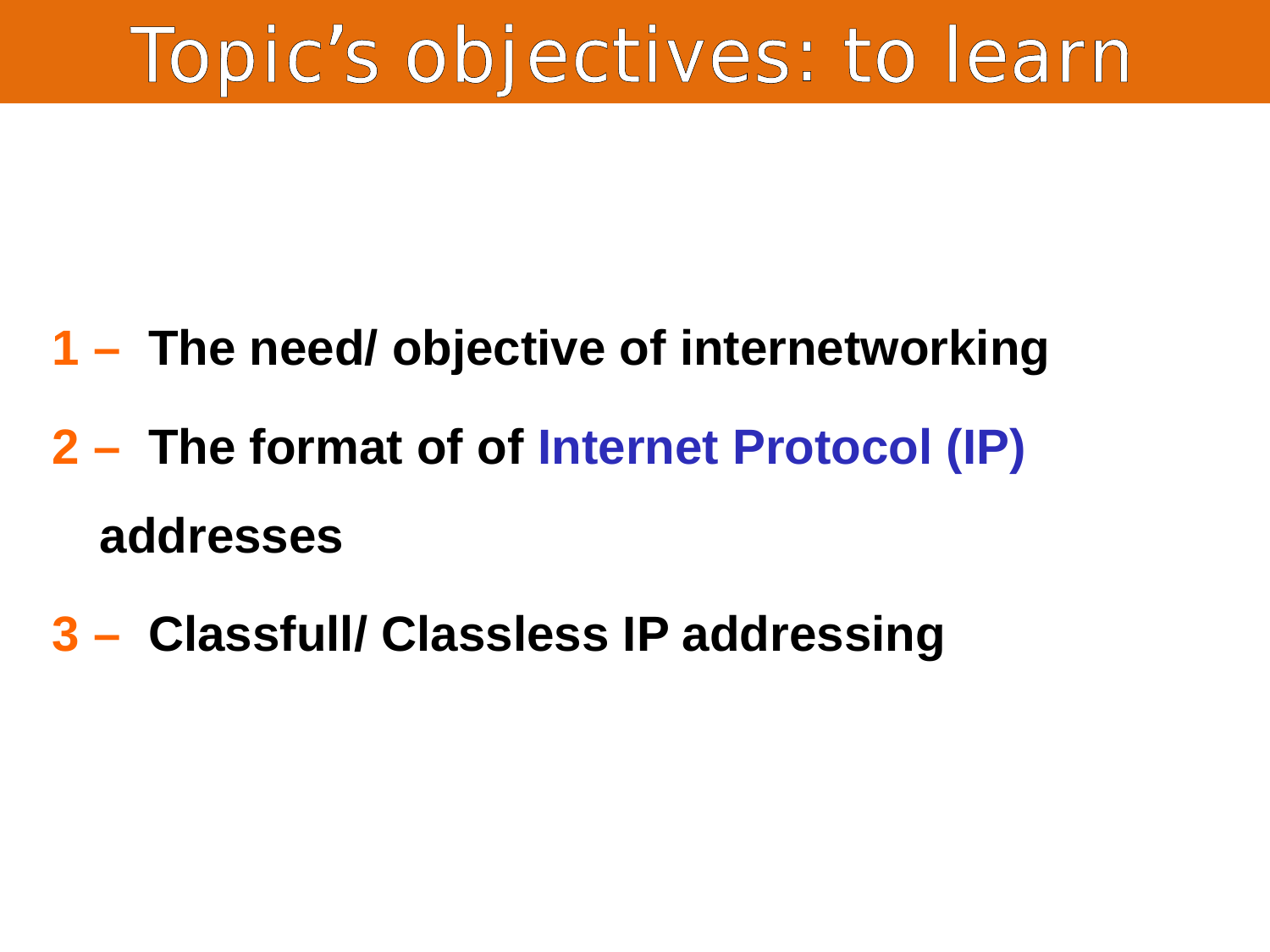

Topic’s objectives: to learn

1 –  The need/ objective of internetworking
2 –  The format of of Internet Protocol (IP) addresses
3 –  Classfull/ Classless IP addressing